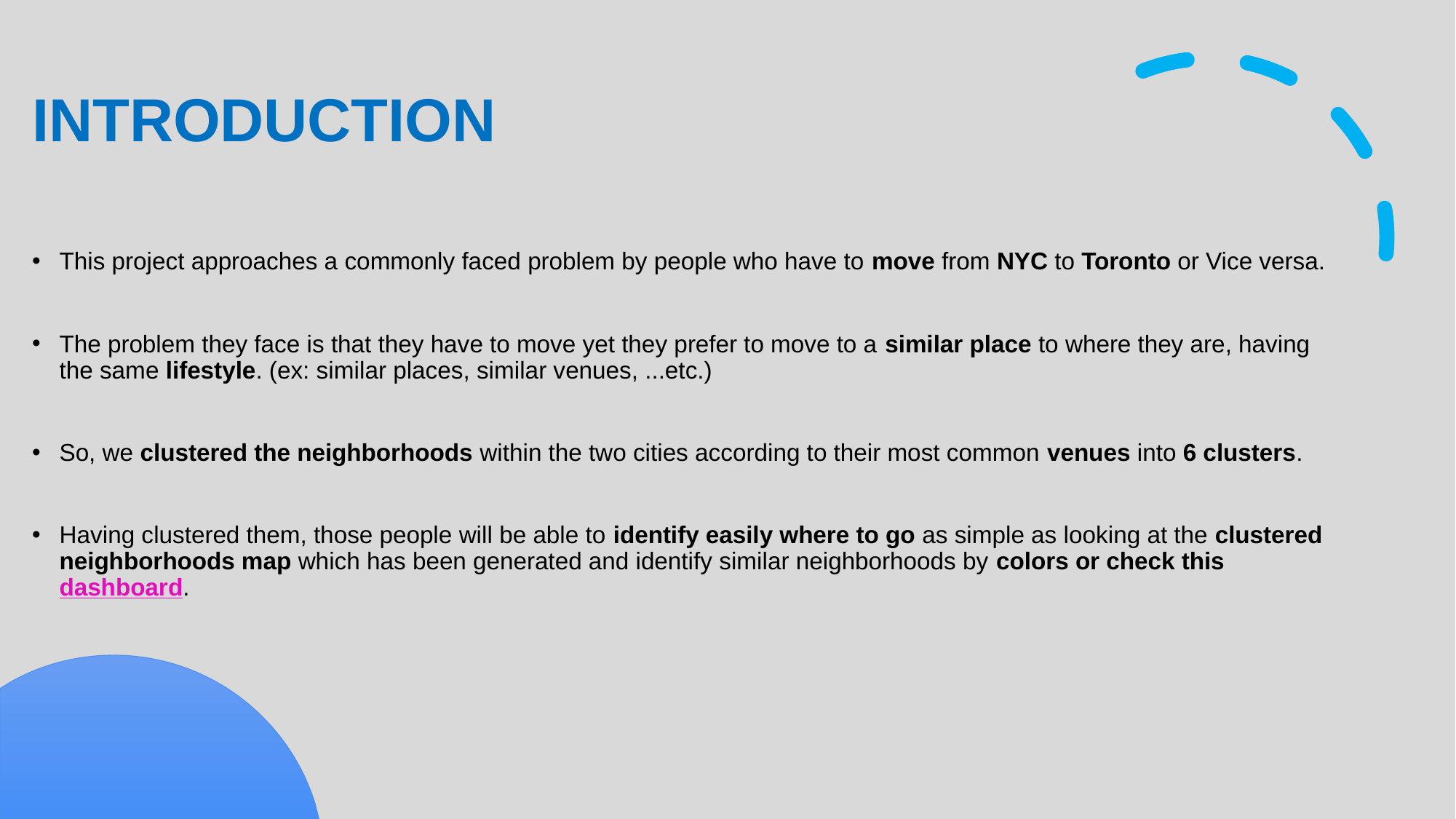

# INTRODUCTION

This project approaches a commonly faced problem by people who have to move from NYC to Toronto or Vice versa.

The problem they face is that they have to move yet they prefer to move to a similar place to where they are, having the same lifestyle. (ex: similar places, similar venues, ...etc.)

So, we clustered the neighborhoods within the two cities according to their most common venues into 6 clusters.

Having clustered them, those people will be able to identify easily where to go as simple as looking at the clustered neighborhoods map which has been generated and identify similar neighborhoods by colors or check this dashboard.